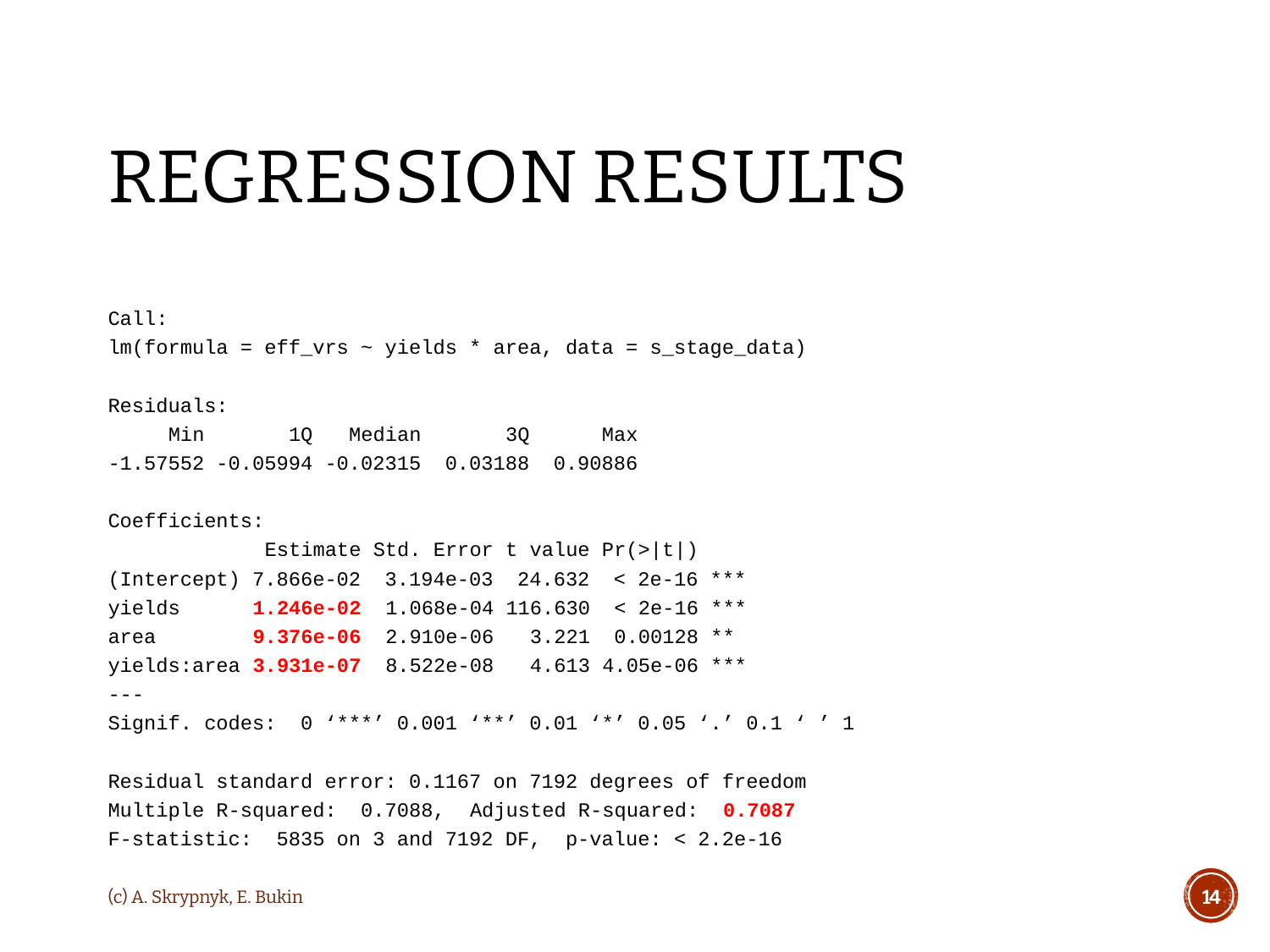

# Regression results
Call:
lm(formula = eff_vrs ~ yields * area, data = s_stage_data)

Residuals:
     Min       1Q   Median       3Q      Max
-1.57552 -0.05994 -0.02315  0.03188  0.90886

Coefficients:
             Estimate Std. Error t value Pr(>|t|)
(Intercept) 7.866e-02  3.194e-03  24.632  < 2e-16 ***
yields      1.246e-02  1.068e-04 116.630  < 2e-16 ***
area        9.376e-06  2.910e-06   3.221  0.00128 **
yields:area 3.931e-07  8.522e-08   4.613 4.05e-06 ***
---
Signif. codes:  0 ‘***’ 0.001 ‘**’ 0.01 ‘*’ 0.05 ‘.’ 0.1 ‘ ’ 1

Residual standard error: 0.1167 on 7192 degrees of freedom
Multiple R-squared:  0.7088,	Adjusted R-squared:  0.7087
F-statistic:  5835 on 3 and 7192 DF,  p-value: < 2.2e-16
(c) A. Skrypnyk, E. Bukin
14